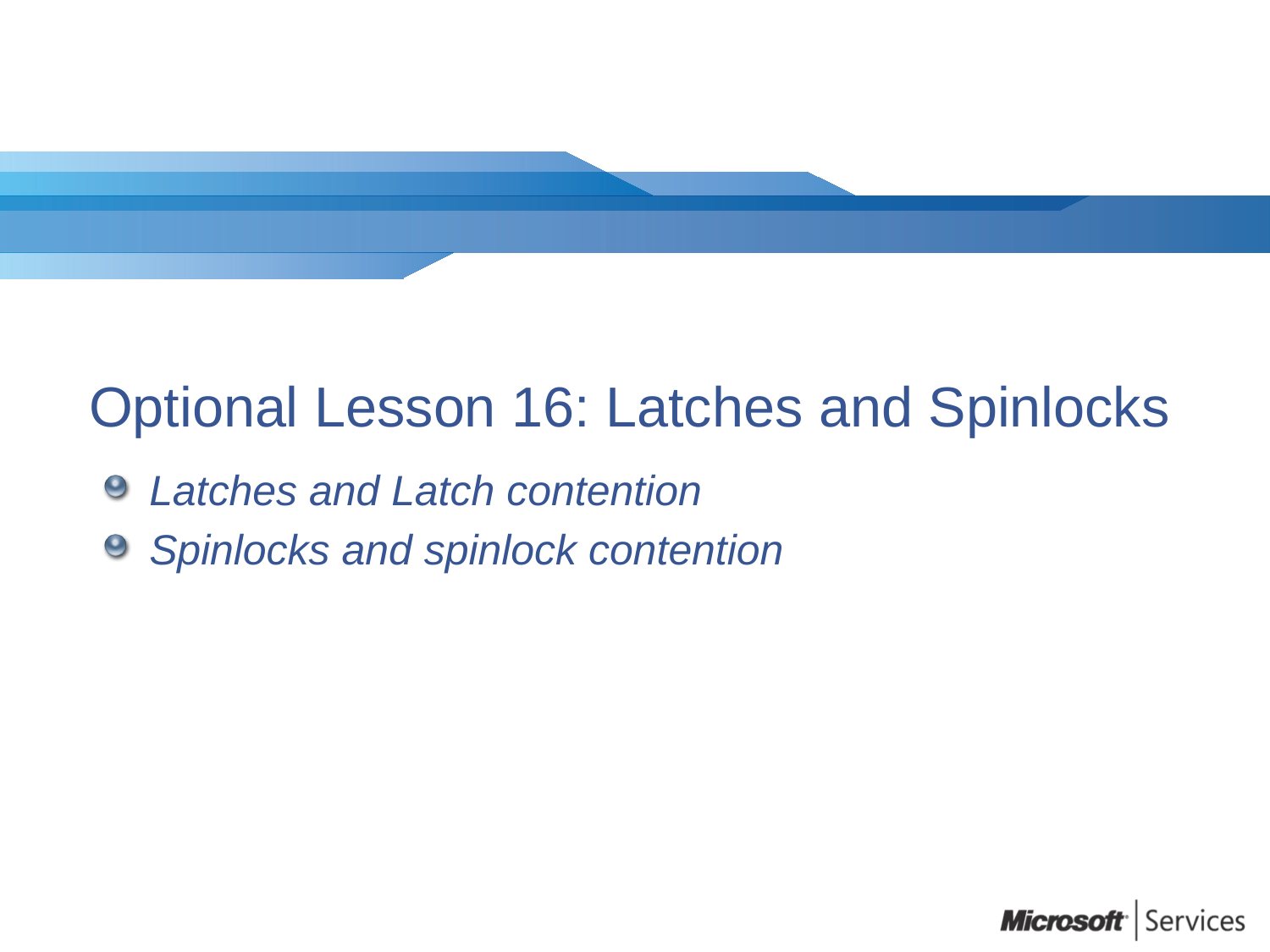

# Optional Lesson 16: Latches and Spinlocks
Latches and Latch contention
Spinlocks and spinlock contention